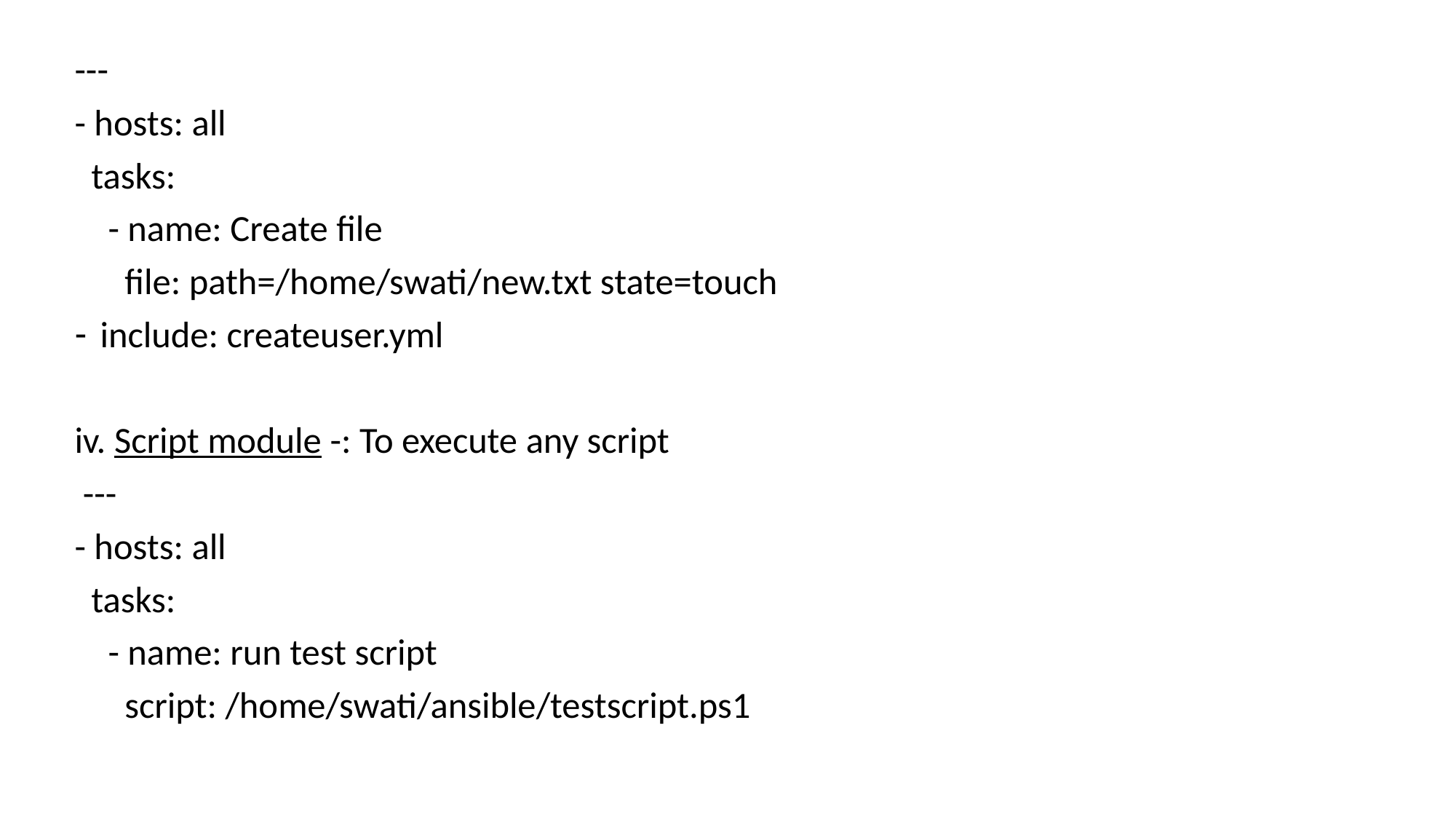

---
- hosts: all
  tasks:
    - name: Create file
      file: path=/home/swati/new.txt state=touch
include: createuser.yml

iv. Script module -: To execute any script
 ---
- hosts: all
  tasks:
    - name: run test script
      script: /home/swati/ansible/testscript.ps1